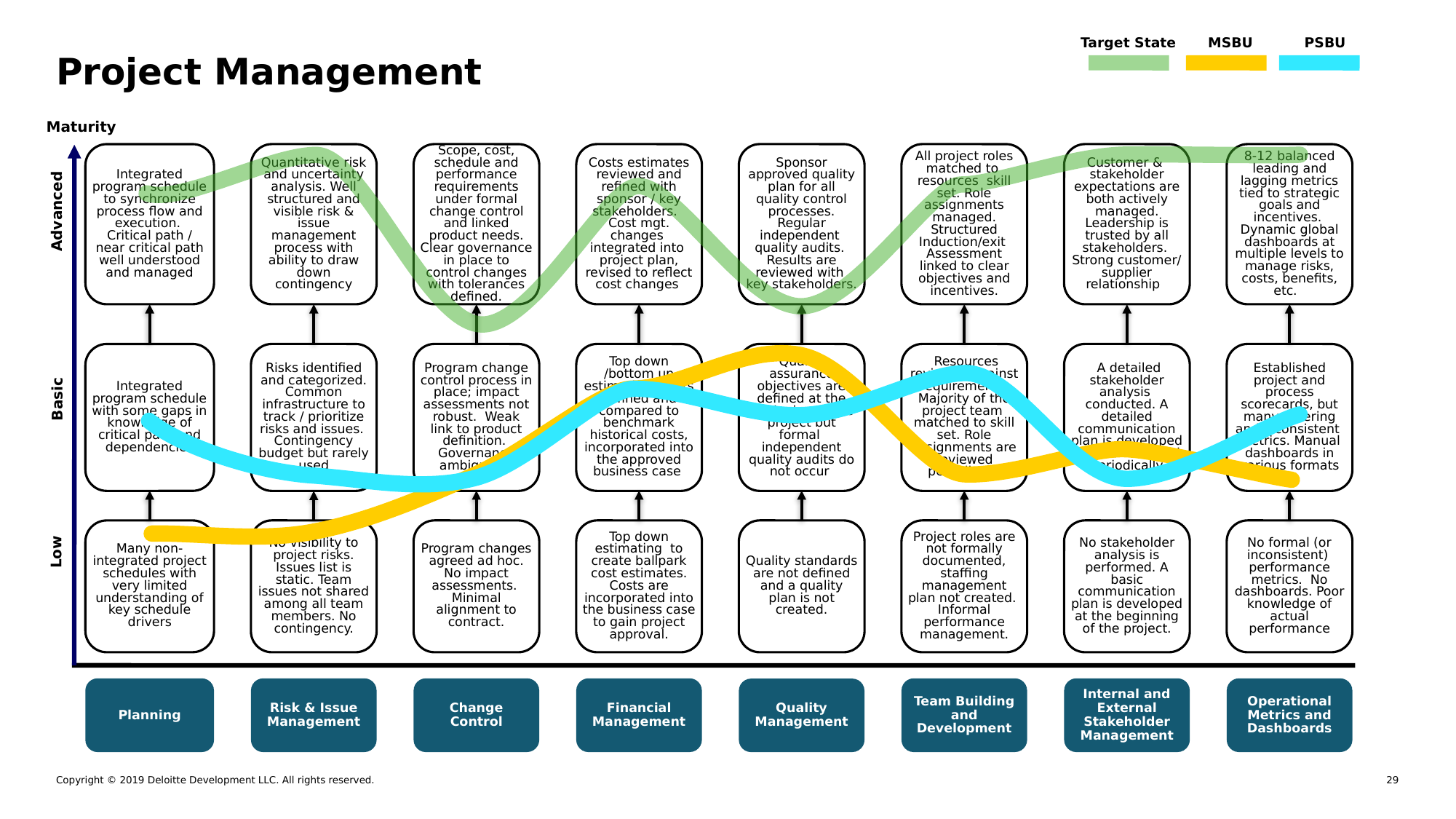

Target State

MSBU

PSBU

# Project Management
Maturity
Integrated program schedule to synchronize process flow and execution.  Critical path / near critical path well understood and managed
Integrated program schedule with some gaps in knowledge of critical path and dependencies
Many non-integrated project schedules with very limited understanding of key schedule drivers
Planning
Quantitative risk and uncertainty analysis. Well structured and visible risk & issue management process with ability to draw down contingency
Risks identified and categorized.
Common infrastructure to track / prioritize risks and issues.  Contingency budget but rarely used
No visibility to project risks. Issues list is static. Team issues not shared among all team members. No contingency.
Risk & Issue Management
Scope, cost, schedule and performance requirements under formal change control and linked product needs. Clear governance in place to control changes with tolerances defined.
Program change control process in place; impact assessments not robust.  Weak link to product definition.  Governance ambiguous.
Program changes agreed ad hoc. No impact assessments.  Minimal alignment to contract.
Change Control
Costs estimates reviewed and refined with sponsor / key stakeholders.   Cost mgt. changes  integrated into  project plan, revised to reflect cost changes
Top down /bottom up estimating. Costs defined and compared to benchmark historical costs, incorporated into the approved business case
Top down estimating  to create ballpark cost estimates. Costs are incorporated into the business case to gain project approval.
Financial Management
Sponsor approved quality plan for all quality control processes. Regular independent  quality audits.  Results are reviewed with  key stakeholders.
Quality assurance objectives are defined at the beginning of the project but formal  independent quality audits do not occur
Quality standards are not defined and a quality plan is not created.
Quality Management
All project roles matched to  resources  skill set. Role assignments managed. Structured Induction/exit  Assessment linked to clear objectives and incentives.
 Resources reviewed against requirements. Majority of the project team  matched to skill set. Role assignments are reviewed periodically
Project roles are not formally documented, staffing management plan not created.  Informal performance management.
Team Building and Development
Customer &  stakeholder expectations are both actively managed. Leadership is trusted by all stakeholders.  Strong customer/ supplier relationship
 A detailed stakeholder analysis  conducted. A detailed communication plan is developed  Plan is reviewed periodically
No stakeholder analysis is performed. A basic communication plan is developed at the beginning of the project.
Internal and External Stakeholder Management
8-12 balanced leading and lagging metrics tied to strategic goals and incentives.  Dynamic global dashboards at multiple levels to manage risks, costs, benefits, etc.
Established project and process scorecards, but many differing and inconsistent  metrics. Manual dashboards in various formats
No formal (or inconsistent)  performance metrics.  No dashboards. Poor knowledge of actual performance
Operational Metrics and Dashboards

Advanced

Basic
Low